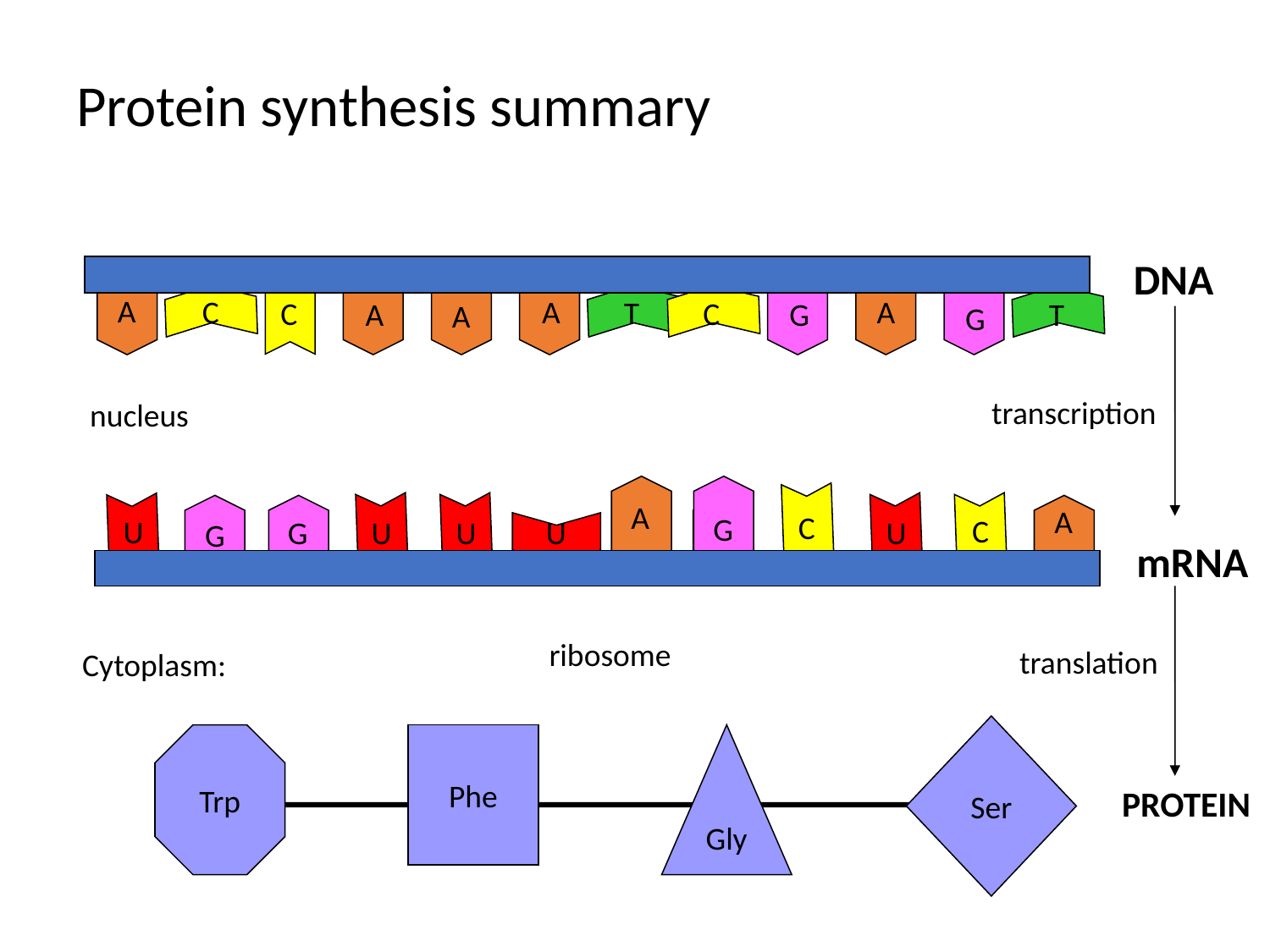

# Protein synthesis summary
DNA

A
C
A
A
T
C
C
A
G
T
A
G

transcription
nucleus

A
A
C
G
C
U
U
U
U
U
G
G
mRNA

ribosome
translation
Cytoplasm:
Ser
Trp
Phe
Gly

PROTEIN